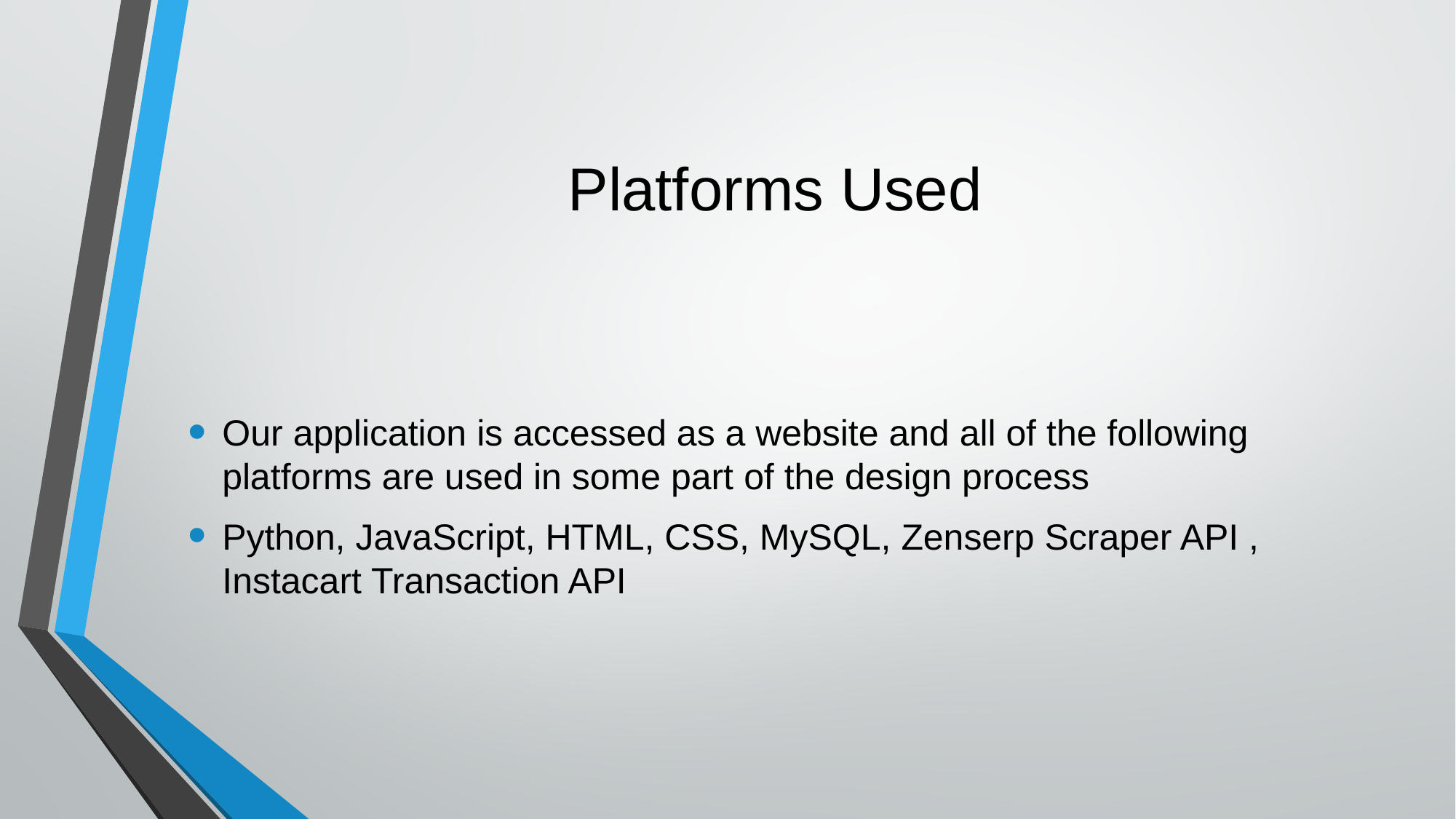

# Platforms Used
Our application is accessed as a website and all of the following platforms are used in some part of the design process
Python, JavaScript, HTML, CSS, MySQL, Zenserp Scraper API , Instacart Transaction API